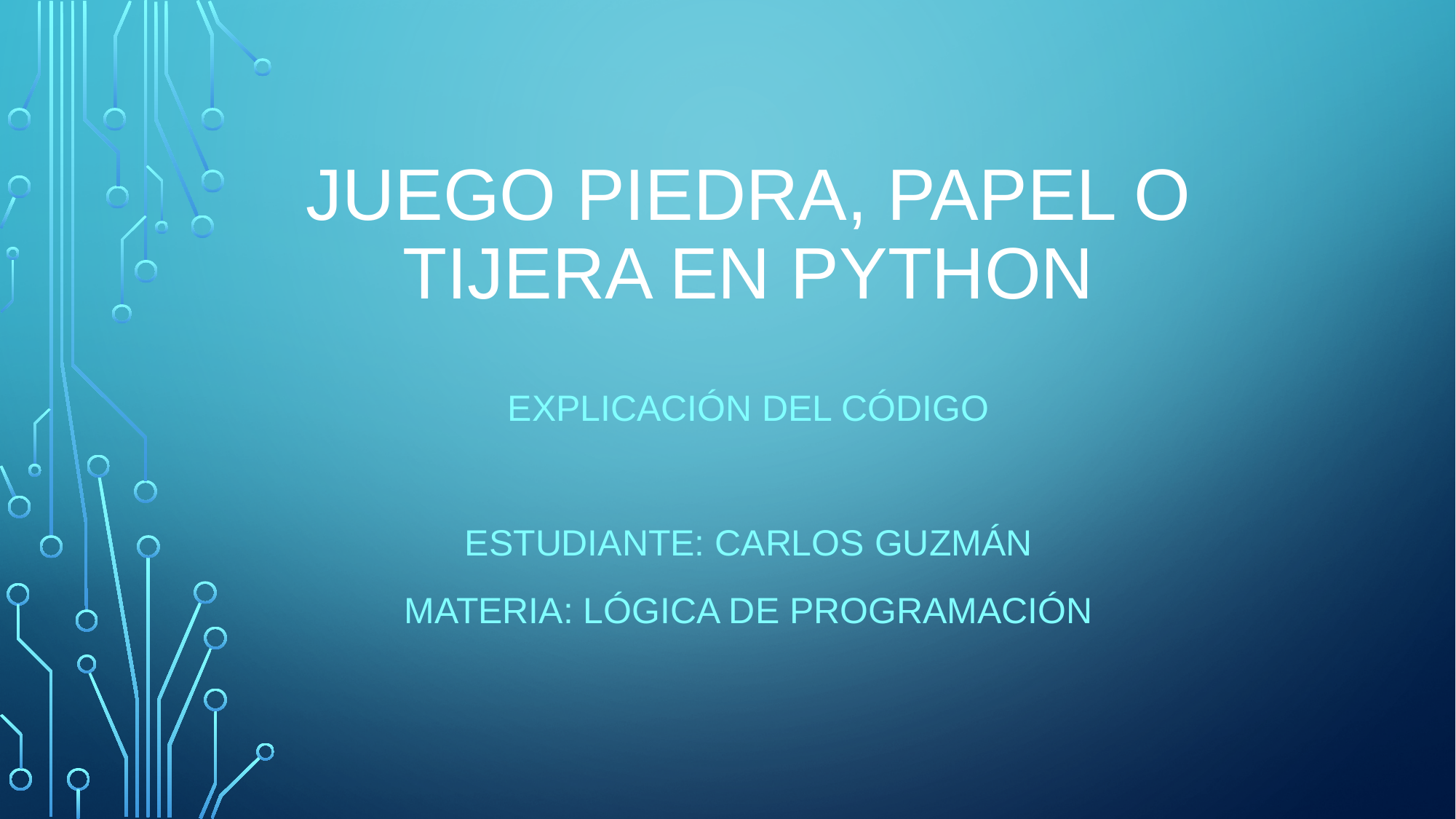

# Juego Piedra, Papel o Tijera en Python
Explicación del Código

Estudiante: carlos guzmán
Materia: lógica de programación